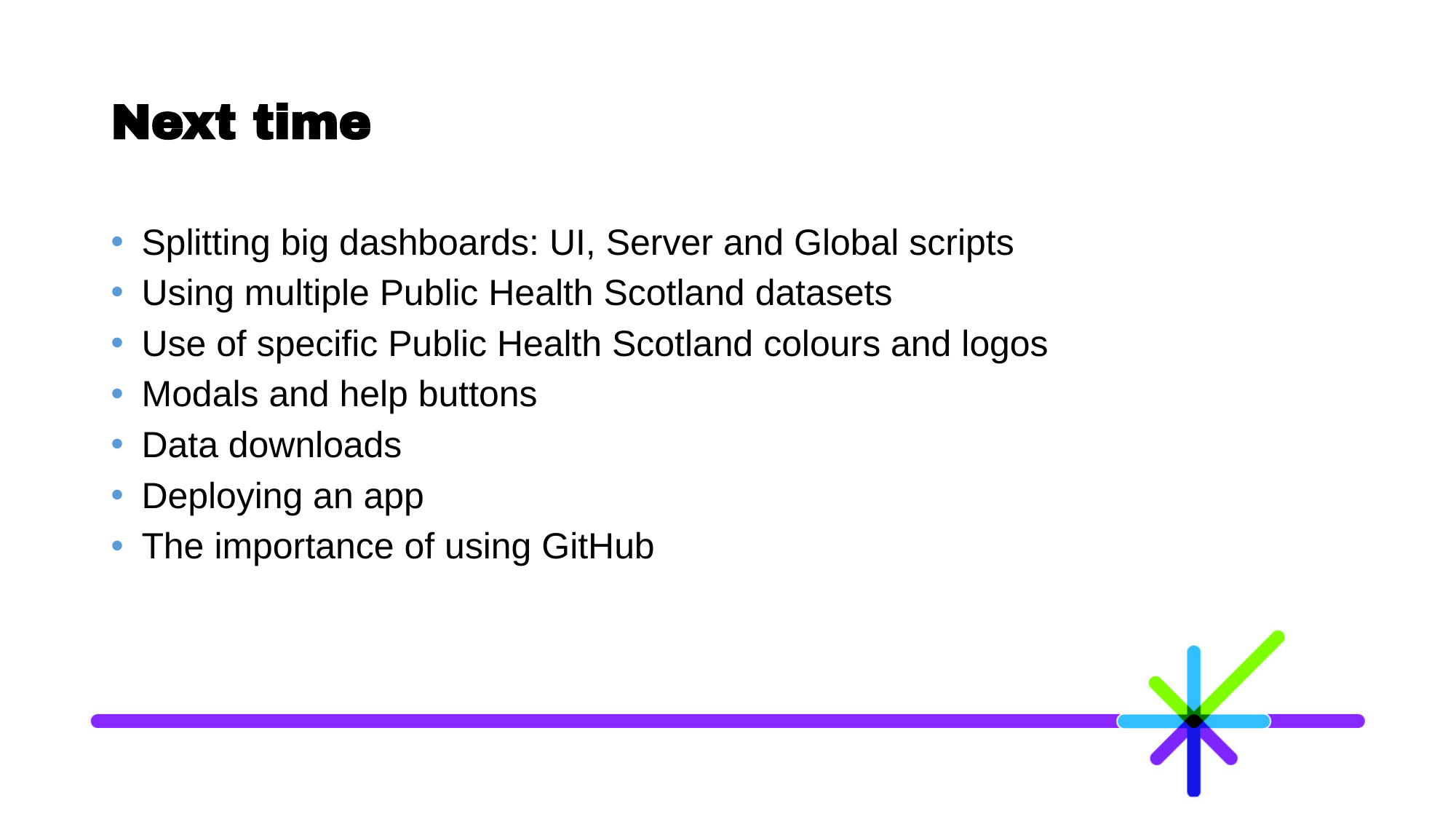

# Next time
 Splitting big dashboards: UI, Server and Global scripts
 Using multiple Public Health Scotland datasets
 Use of specific Public Health Scotland colours and logos
 Modals and help buttons
 Data downloads
 Deploying an app
 The importance of using GitHub